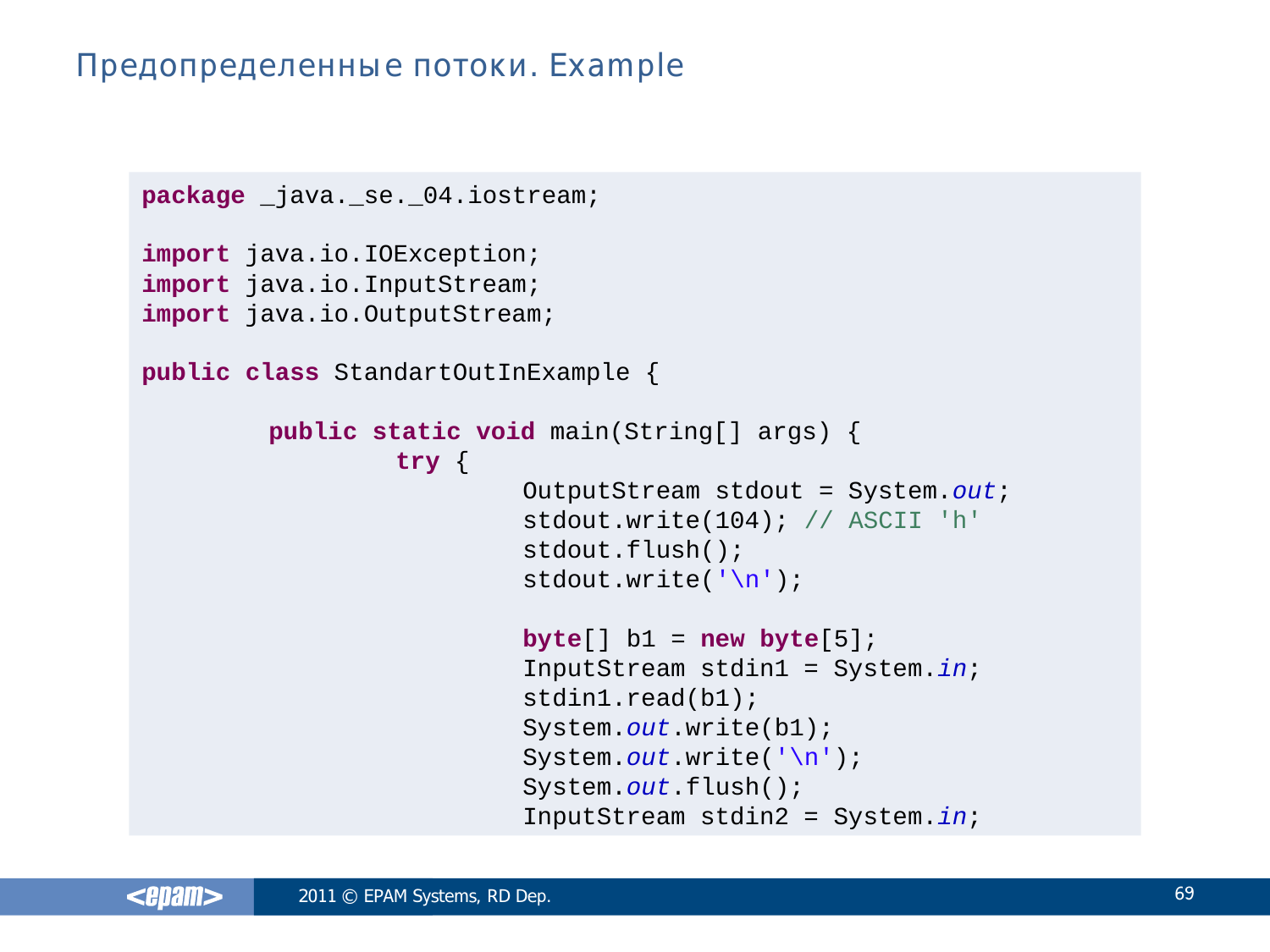

# Предопределенные потоки. Example
package _java._se._04.iostream;

import java.io.IOException;
import java.io.InputStream;
import java.io.OutputStream;

public class StandartOutInExample {

	public static void main(String[] args) {
		try {
			OutputStream stdout = System.out;
			stdout.write(104); // ASCII 'h'
			stdout.flush();
			stdout.write('\n');

			byte[] b1 = new byte[5];
			InputStream stdin1 = System.in;
			stdin1.read(b1);
			System.out.write(b1);
			System.out.write('\n');
			System.out.flush();
			InputStream stdin2 = System.in;
69
2011 © EPAM Systems, RD Dep.